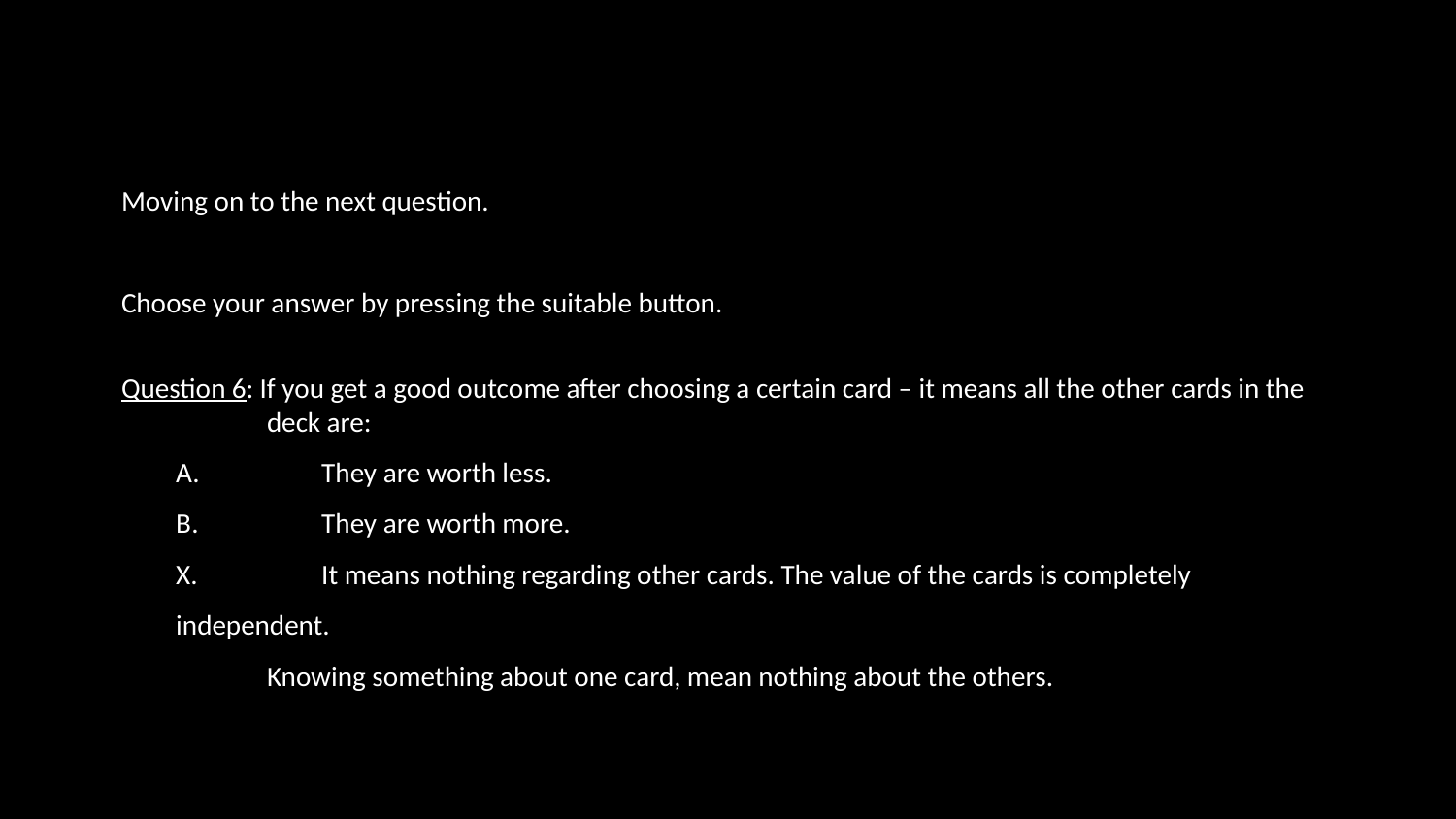

Moving on to the next question.

Choose your answer by pressing the suitable button.

Question 6: If you get a good outcome after choosing a certain card – it means all the other cards in the
deck are:
A. 	They are worth less.
B. 	They are worth more.
X.	It means nothing regarding other cards. The value of the cards is completely independent.
Knowing something about one card, mean nothing about the others.